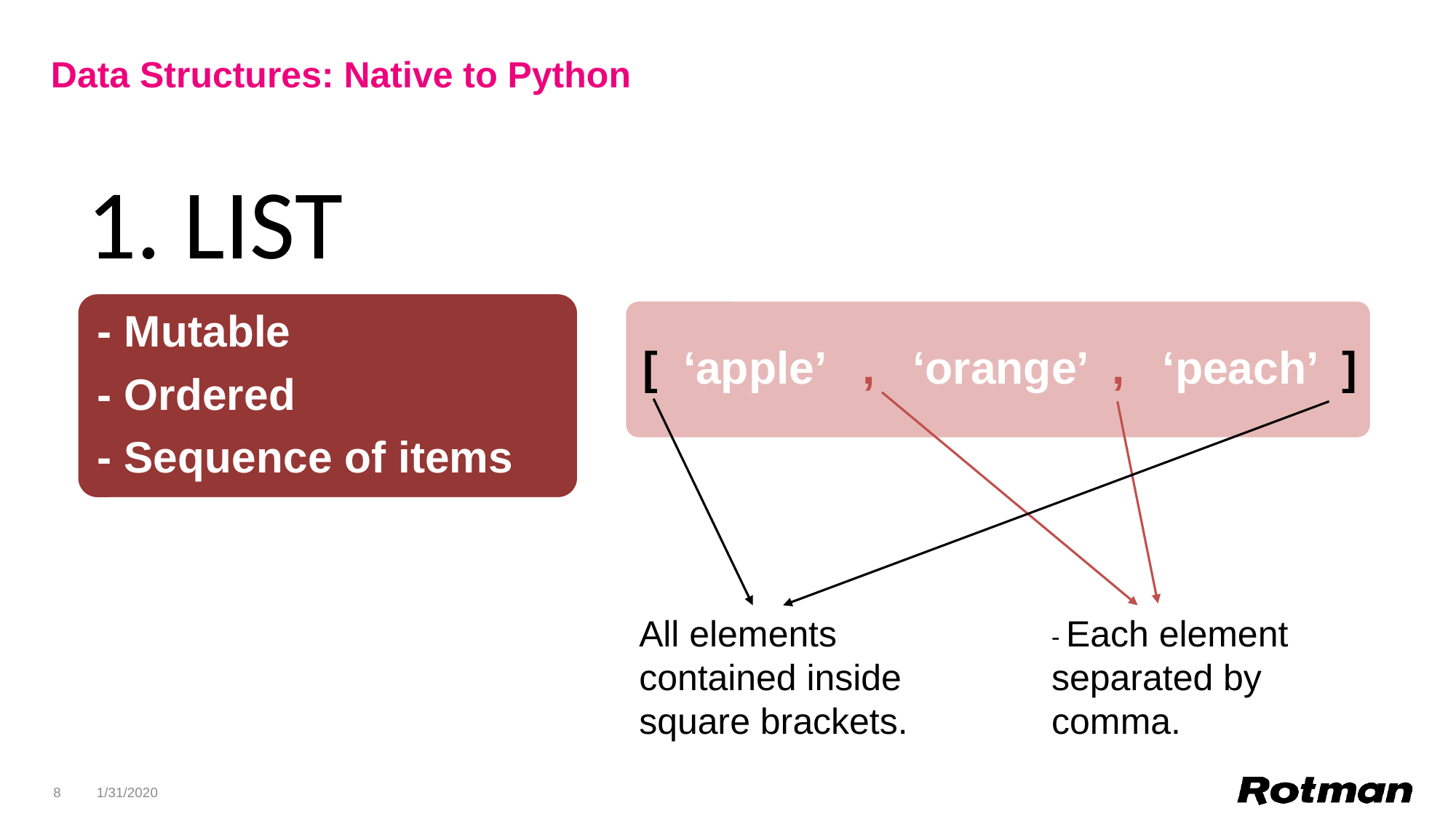

# Data Structures: Native to Python
1. LIST
[  ‘apple’   ,   ‘orange’  ,   ‘peach’  ]
- Mutable
- Ordered
- Sequence of items

All elements contained inside square brackets.
- Each element separated by comma.
8
1/31/2020